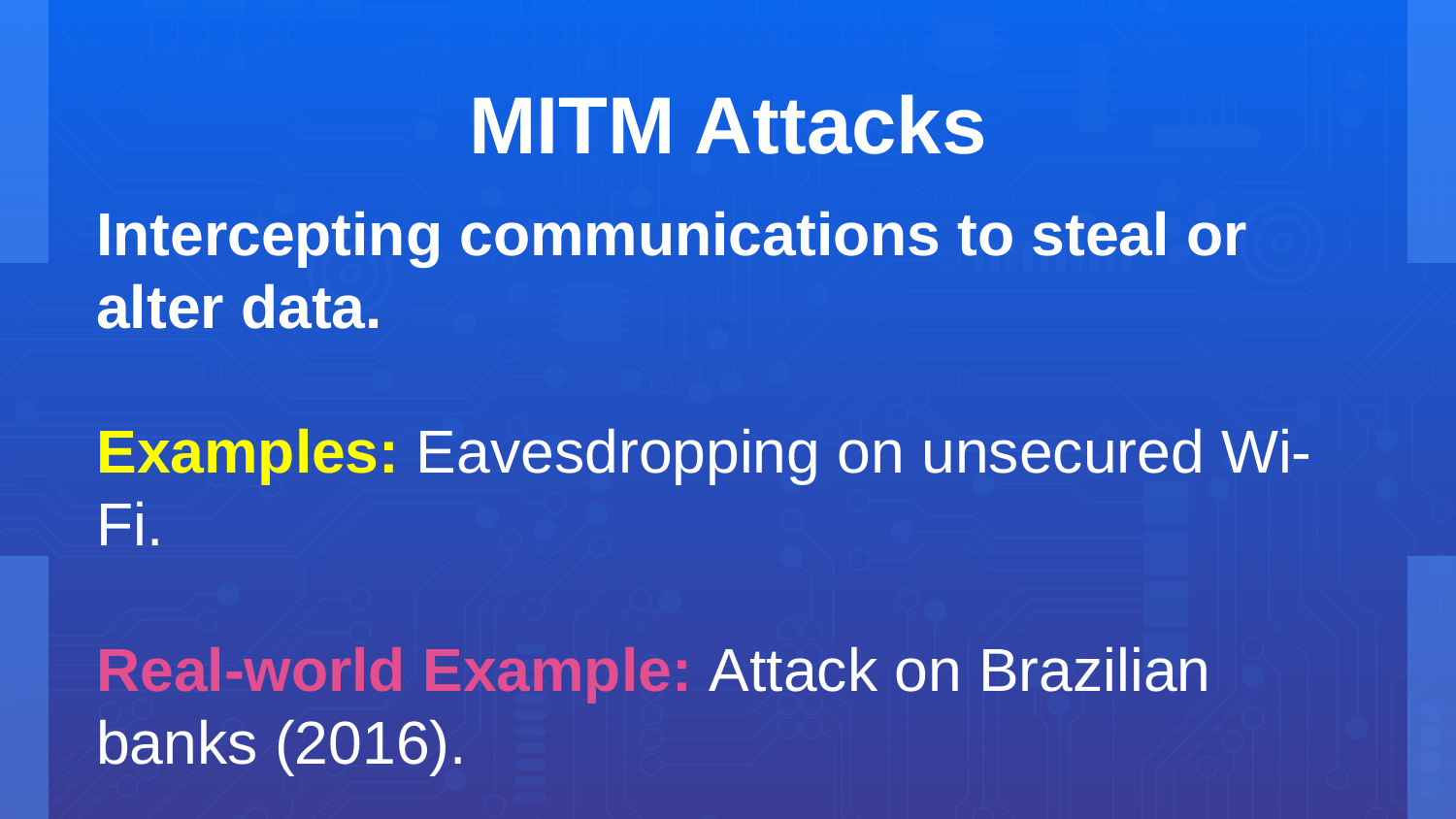

# MITM Attacks
Intercepting communications to steal or alter data.

Examples: Eavesdropping on unsecured Wi-Fi.

Real-world Example: Attack on Brazilian banks (2016).